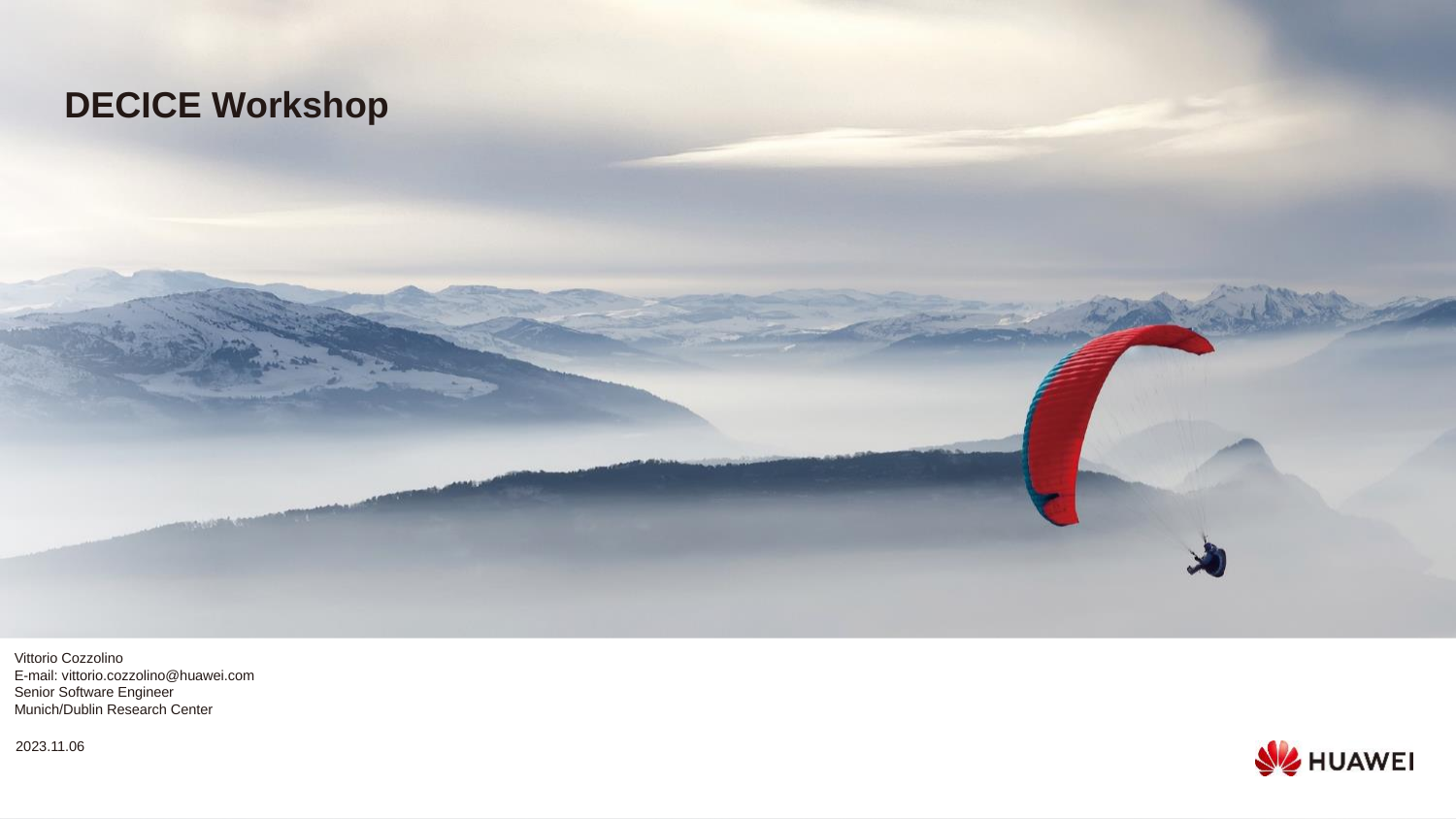

# DECICE Workshop
Vittorio Cozzolino
E-mail: vittorio.cozzolino@huawei.com
Senior Software Engineer
Munich/Dublin Research Center
2023.11.06